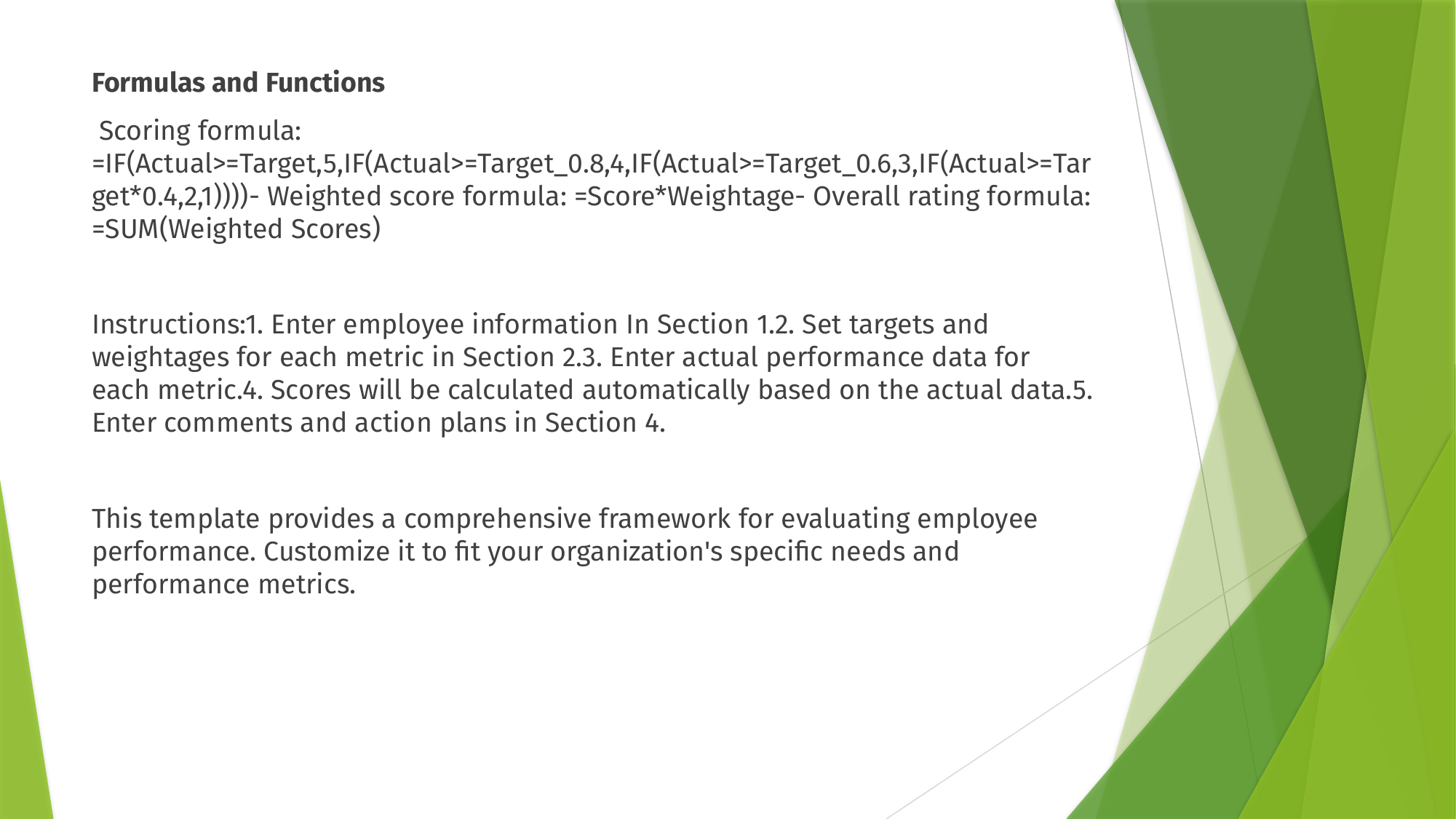

Formulas and Functions
 Scoring formula: =IF(Actual>=Target,5,IF(Actual>=Target_0.8,4,IF(Actual>=Target_0.6,3,IF(Actual>=Target*0.4,2,1))))- Weighted score formula: =Score*Weightage- Overall rating formula: =SUM(Weighted Scores)

Instructions:1. Enter employee information In Section 1.2. Set targets and weightages for each metric in Section 2.3. Enter actual performance data for each metric.4. Scores will be calculated automatically based on the actual data.5. Enter comments and action plans in Section 4.

This template provides a comprehensive framework for evaluating employee performance. Customize it to fit your organization's specific needs and performance metrics.